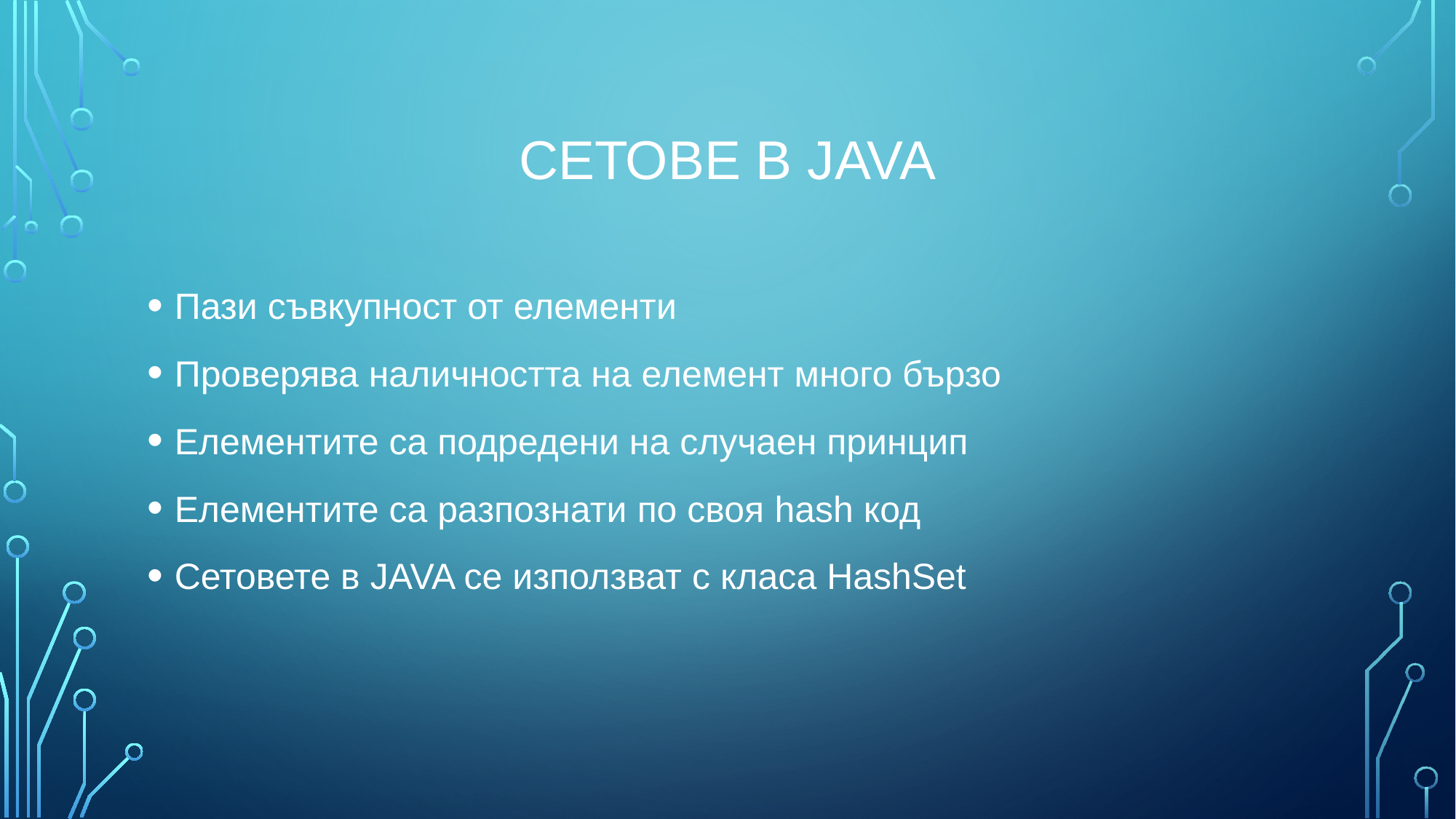

# Сетове в java
Пази съвкупност от елементи
Проверява наличността на елемент много бързо
Елементите са подредени на случаен принцип
Елементите са разпознати по своя hash код
Сетовете в JAVA се използват с класа HashSet